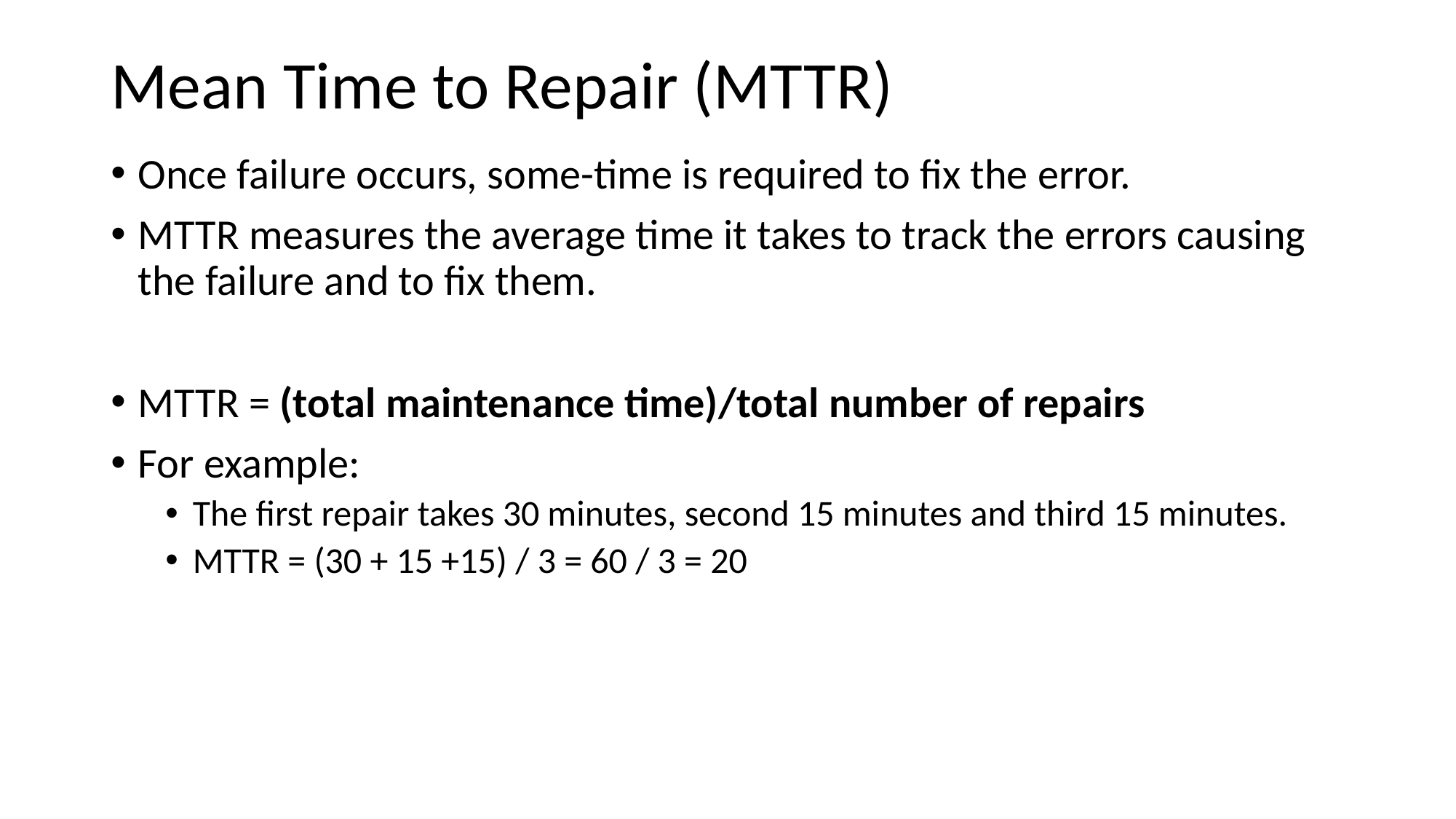

# Mean Time to Repair (MTTR)
Once failure occurs, some-time is required to fix the error.
MTTR measures the average time it takes to track the errors causing the failure and to fix them.

MTTR = (total maintenance time)/total number of repairs
For example:
The first repair takes 30 minutes, second 15 minutes and third 15 minutes.
MTTR = (30 + 15 +15) / 3 = 60 / 3 = 20